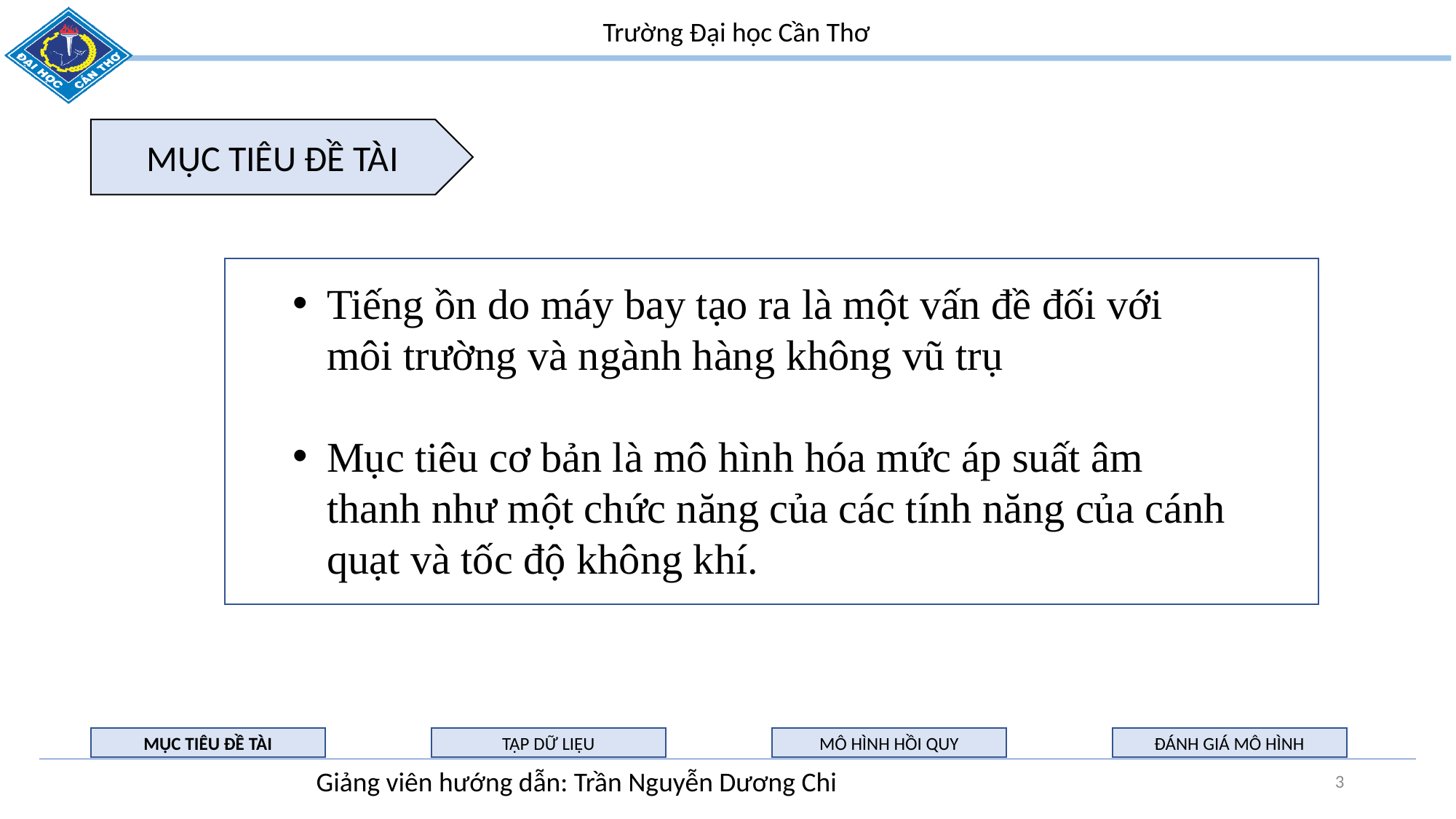

MỤC TIÊU ĐỀ TÀI

Tiếng ồn do máy bay tạo ra là một vấn đề đối với môi trường và ngành hàng không vũ trụ

Mục tiêu cơ bản là mô hình hóa mức áp suất âm thanh như một chức năng của các tính năng của cánh quạt và tốc độ không khí.
MỤC TIÊU ĐỀ TÀI
TẬP DỮ LIỆU
MÔ HÌNH HỒI QUY
ĐÁNH GIÁ MÔ HÌNH
3